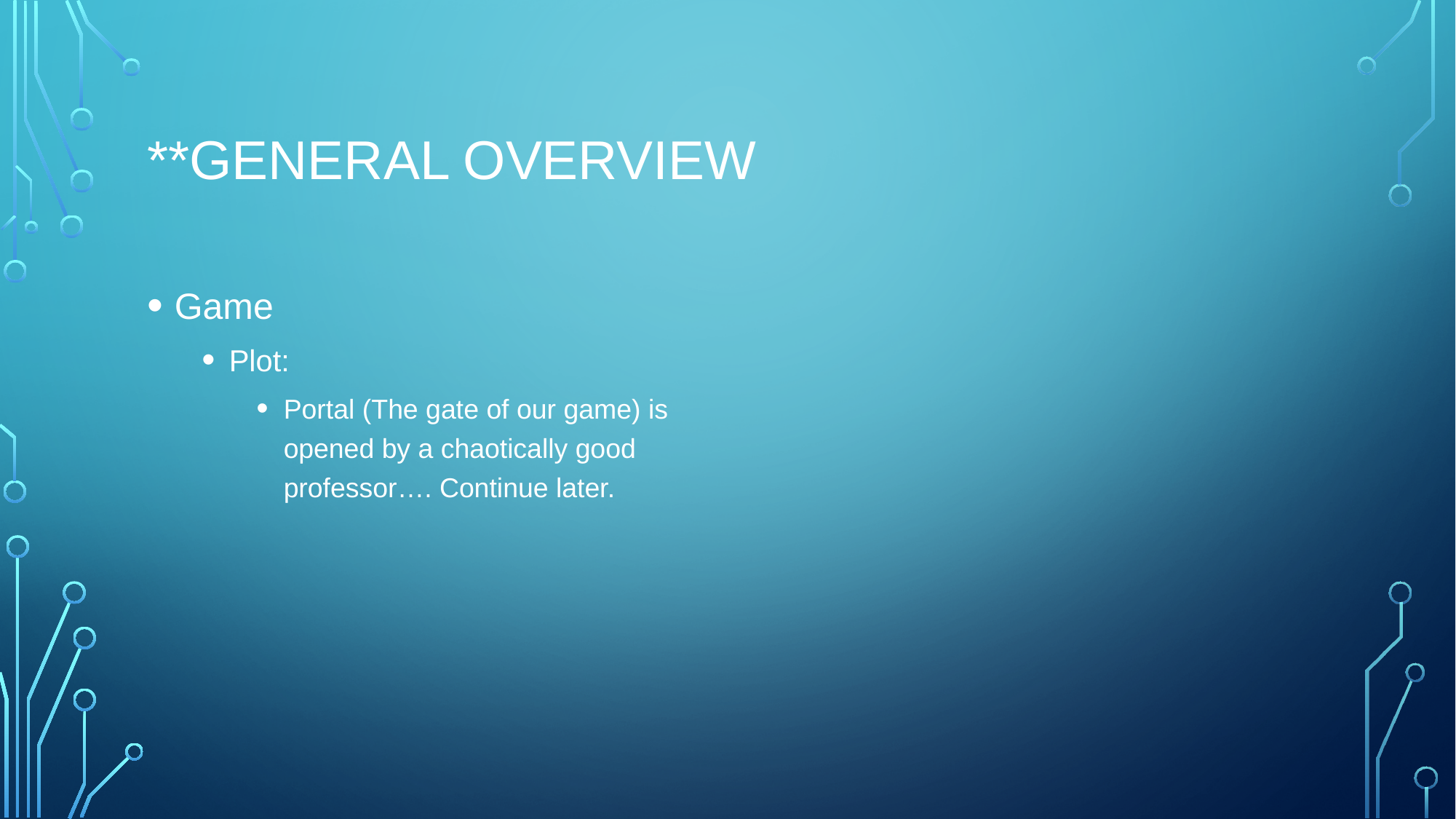

# **General Overview
Game
Plot:
Portal (The gate of our game) is opened by a chaotically good professor…. Continue later.